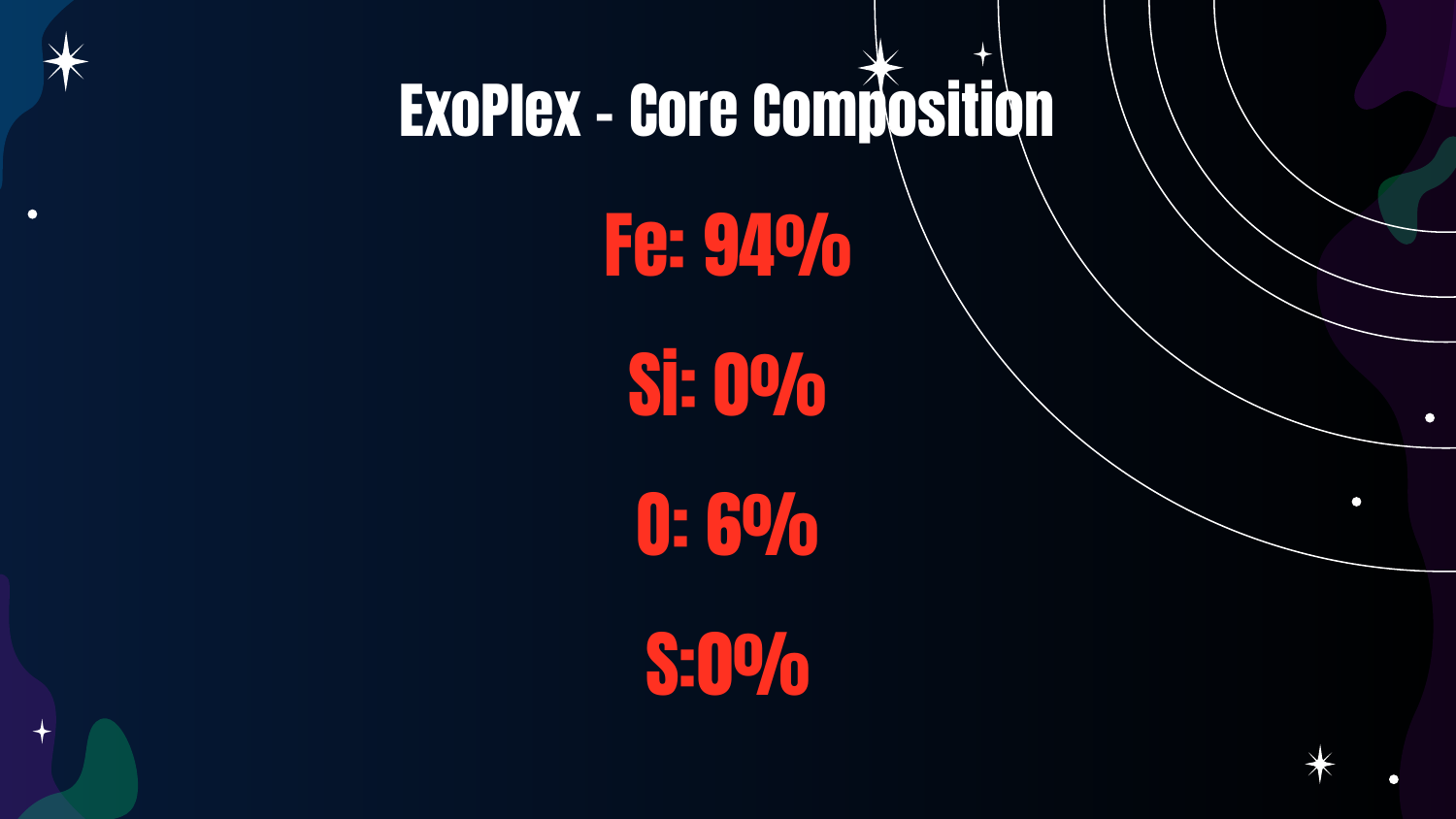

# ExoPlex - Core Composition
Fe: 94%

Si: 0%

O: 6%

S:0%